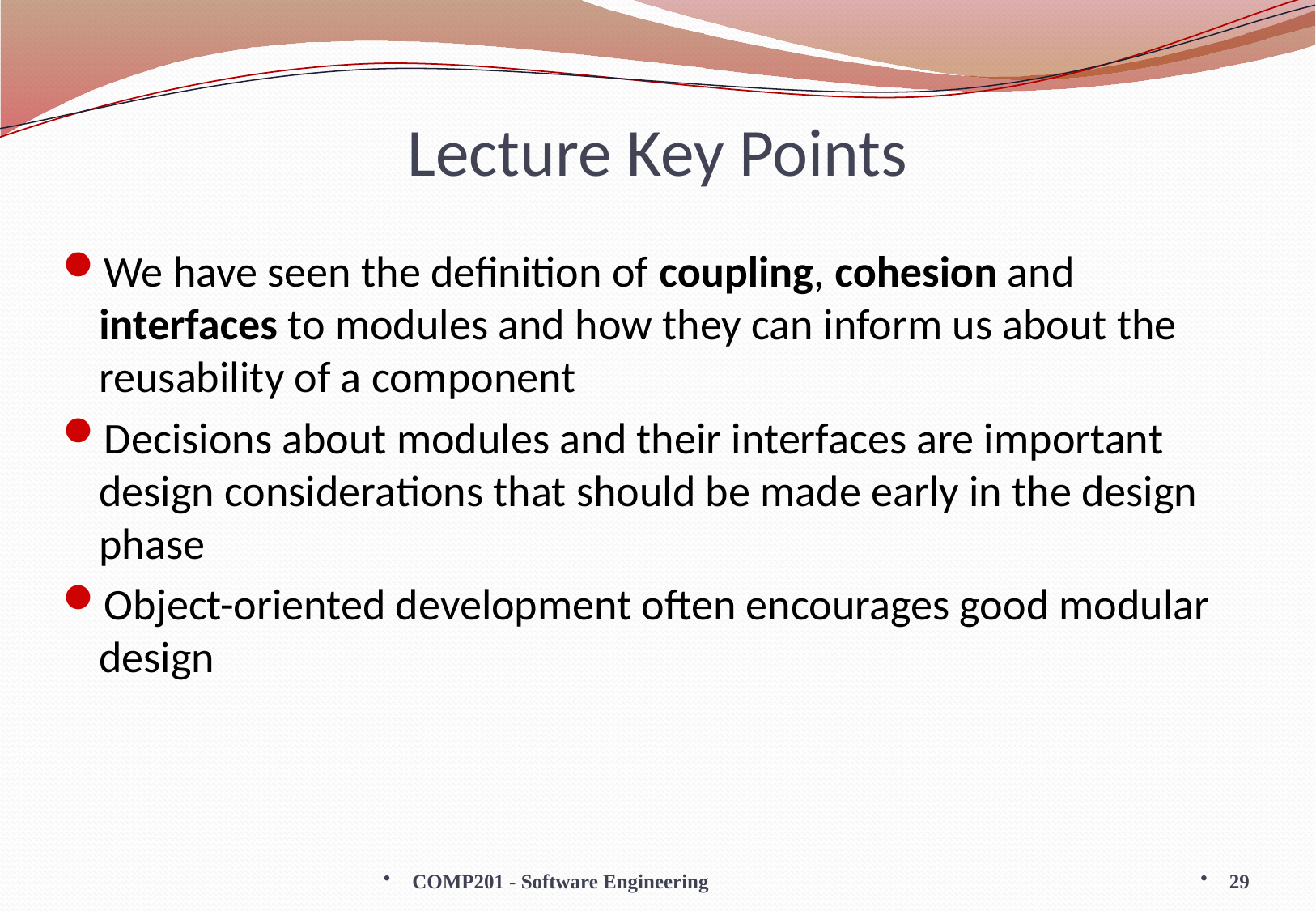

# Lecture Key Points
We have seen the definition of coupling, cohesion and interfaces to modules and how they can inform us about the reusability of a component
Decisions about modules and their interfaces are important design considerations that should be made early in the design phase
Object-oriented development often encourages good modular design
COMP201 - Software Engineering
29